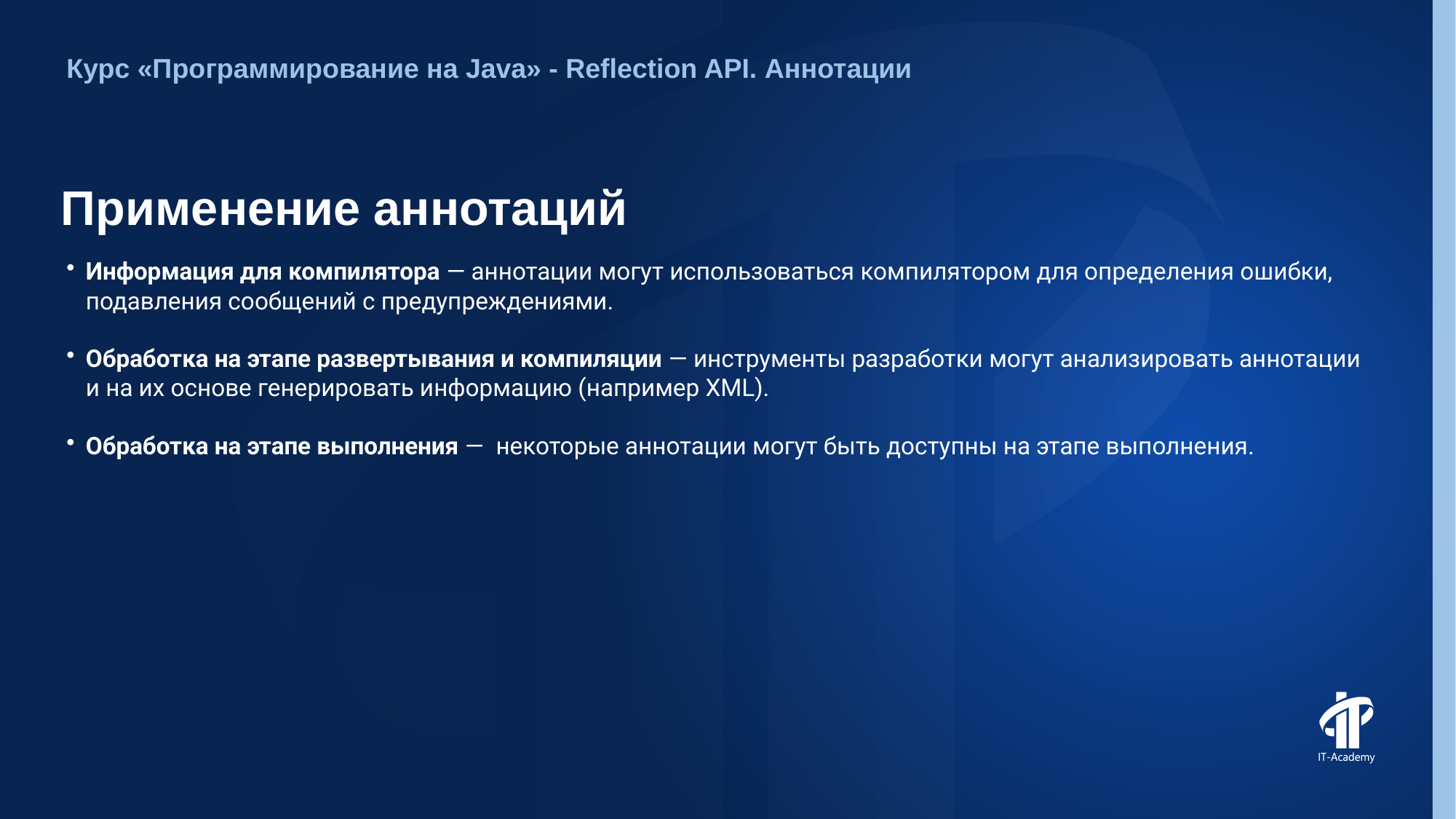

Курс «Программирование на Java» - Reflection API. Аннотации
# Применение аннотаций
Информация для компилятора — аннотации могут использоваться компилятором для определения ошибки, подавления сообщений с предупреждениями.

Обработка на этапе развертывания и компиляции — инструменты разработки могут анализировать аннотации и на их основе генерировать информацию (например XML).

Обработка на этапе выполнения —  некоторые аннотации могут быть доступны на этапе выполнения.